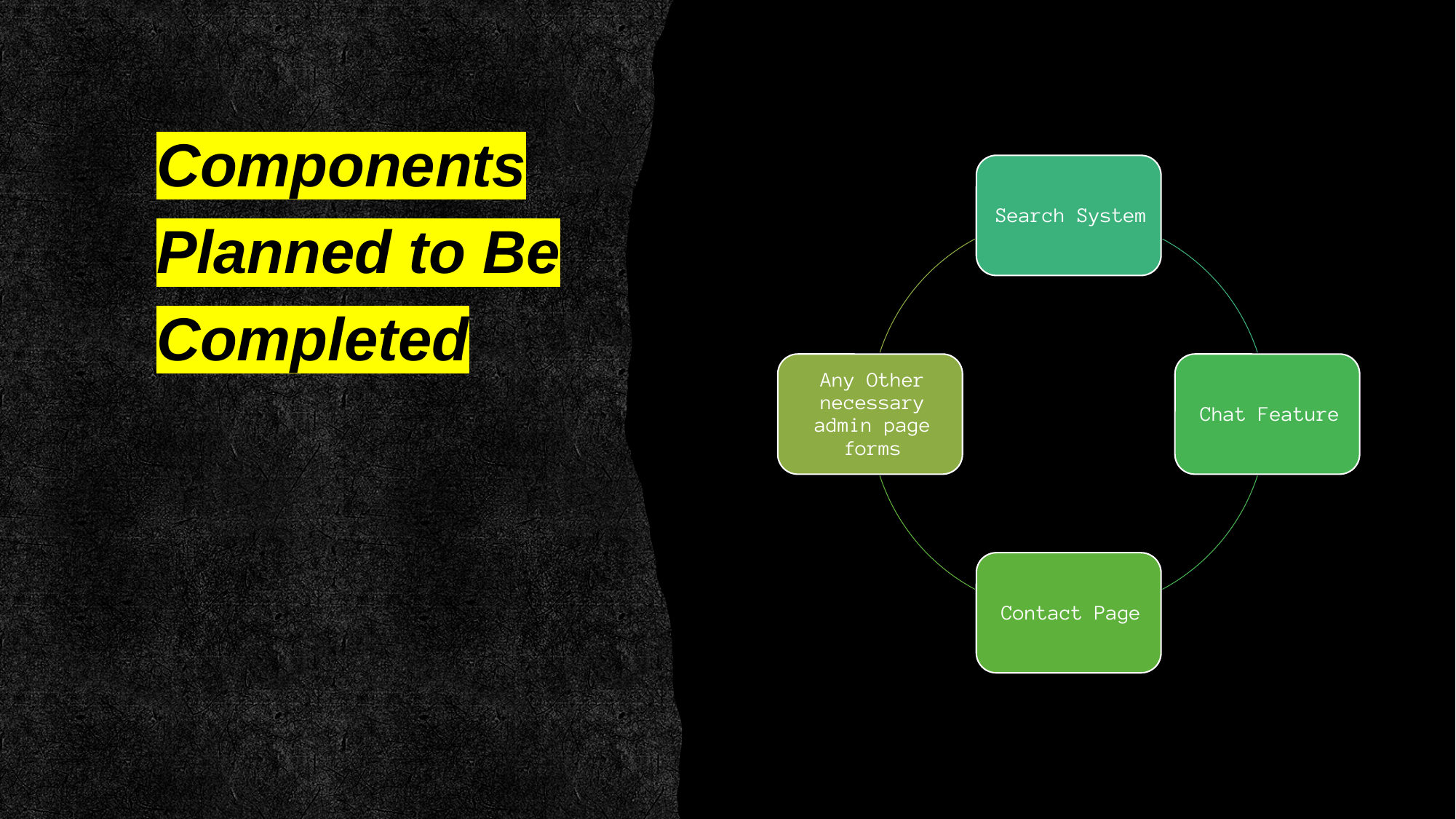

Search System
Chat Feature
Contact Page
Any Other necessary admin page forms
# Components Planned to Be Completed